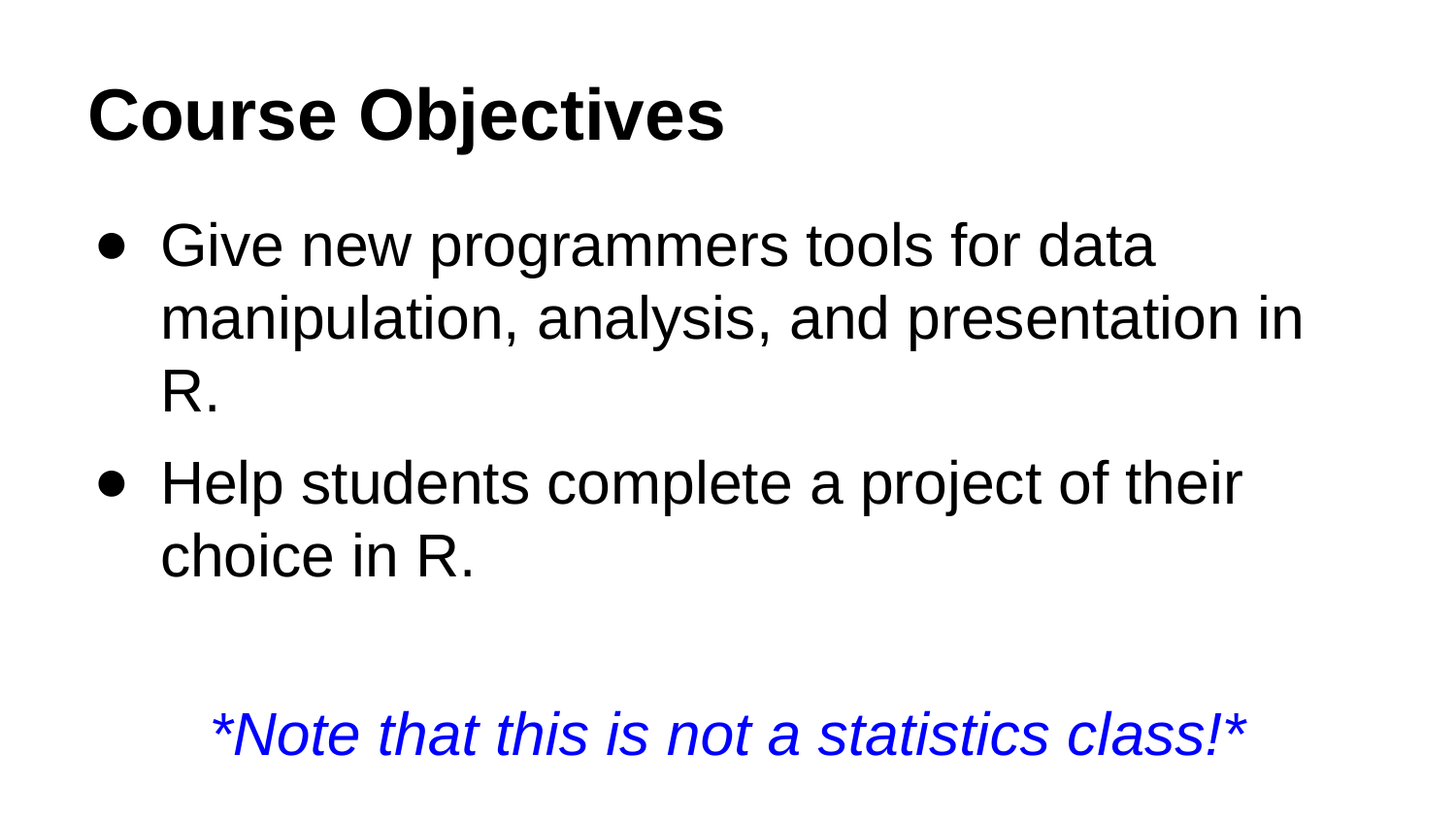

# Course Objectives
Give new programmers tools for data manipulation, analysis, and presentation in R.
Help students complete a project of their choice in R.

*Note that this is not a statistics class!*